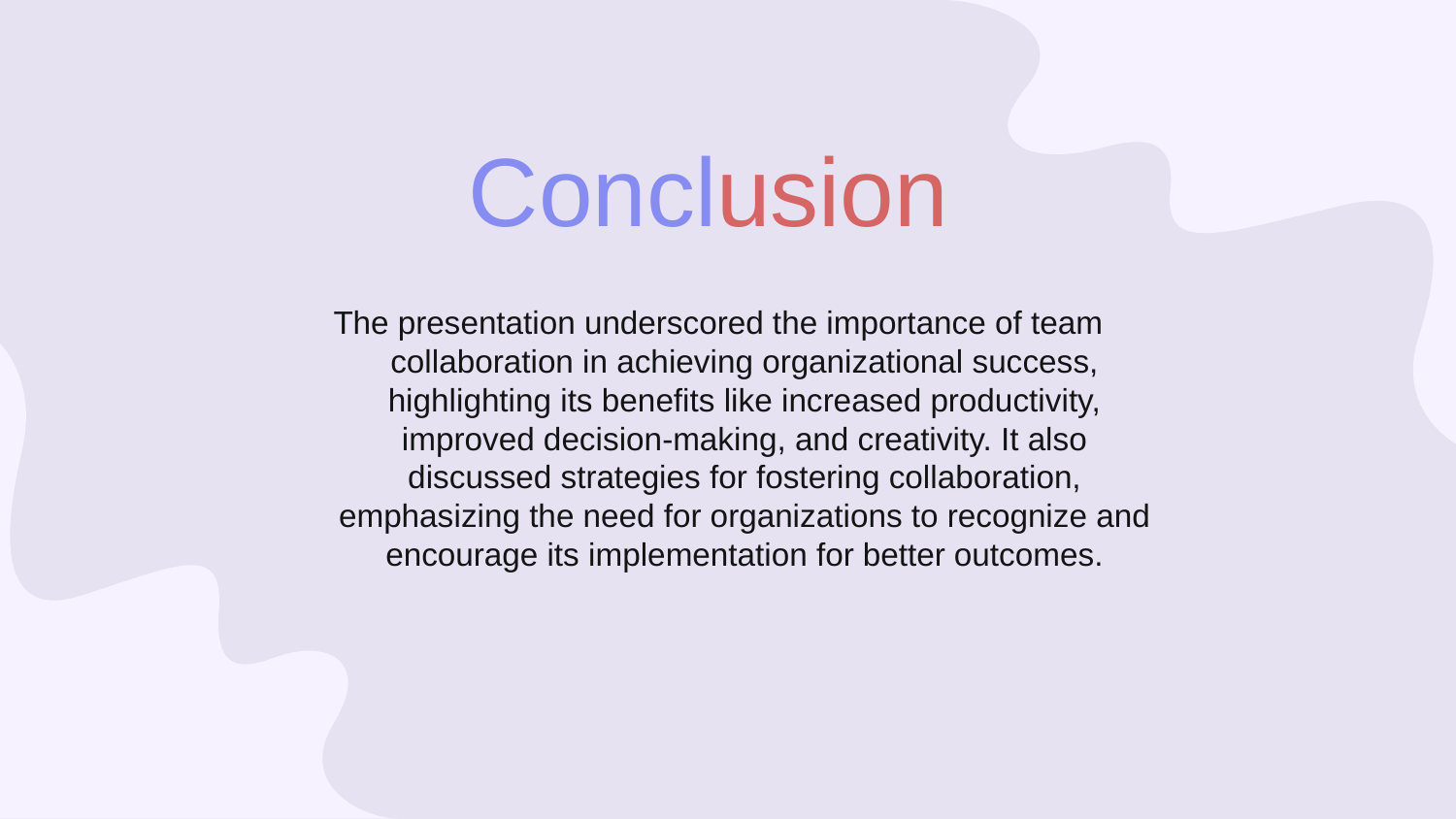

# Conclusion
The presentation underscored the importance of team collaboration in achieving organizational success, highlighting its benefits like increased productivity, improved decision-making, and creativity. It also discussed strategies for fostering collaboration, emphasizing the need for organizations to recognize and encourage its implementation for better outcomes.